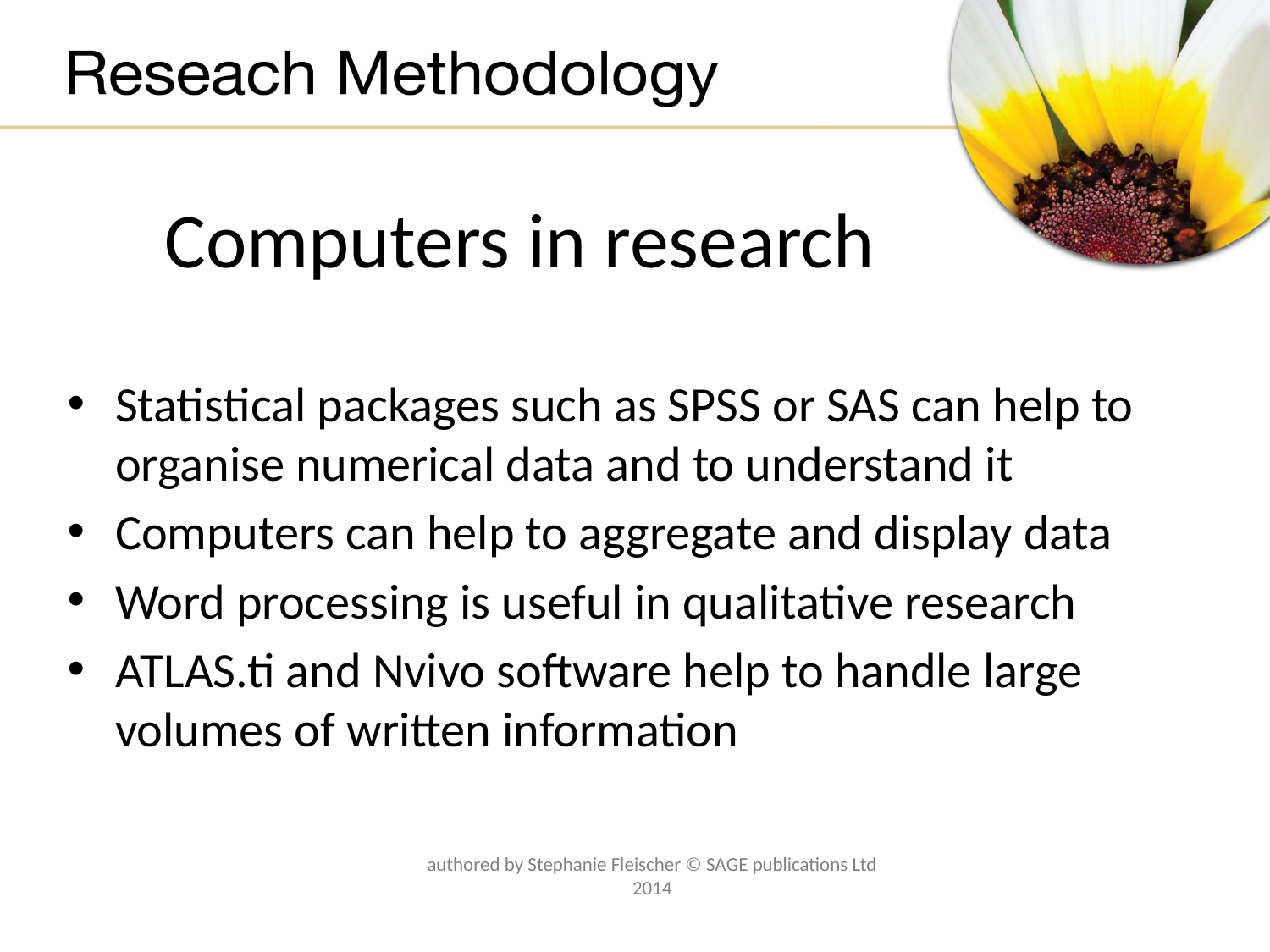

# Computers in research
Statistical packages such as SPSS or SAS can help to organise numerical data and to understand it
Computers can help to aggregate and display data
Word processing is useful in qualitative research
ATLAS.ti and Nvivo software help to handle large volumes of written information

authored by Stephanie Fleischer © SAGE publications Ltd 2014